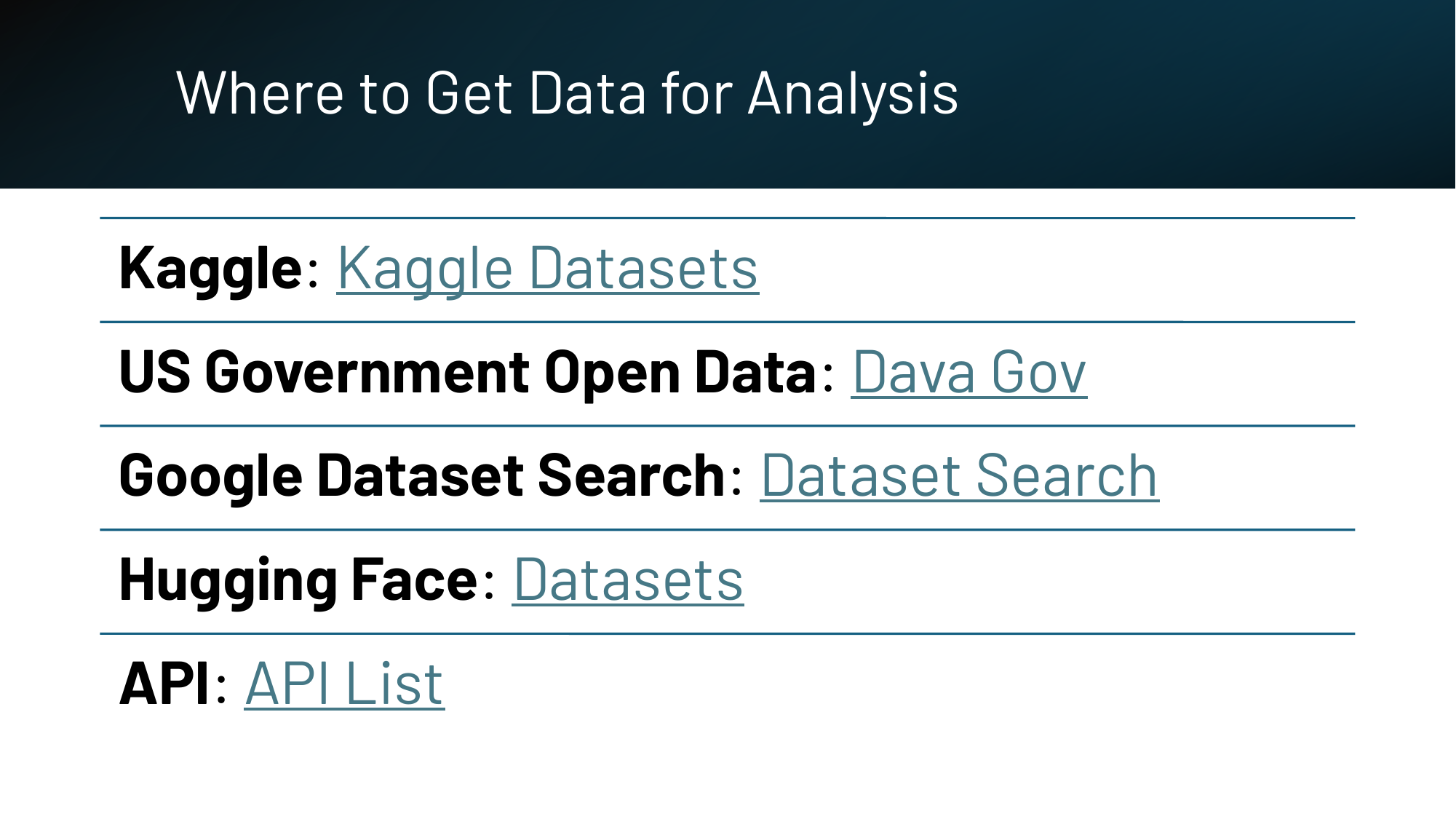

# Where to Get Data for Analysis
Kaggle: Kaggle Datasets
US Government Open Data: Dava Gov
Google Dataset Search: Dataset Search
Hugging Face: Datasets
API: API List